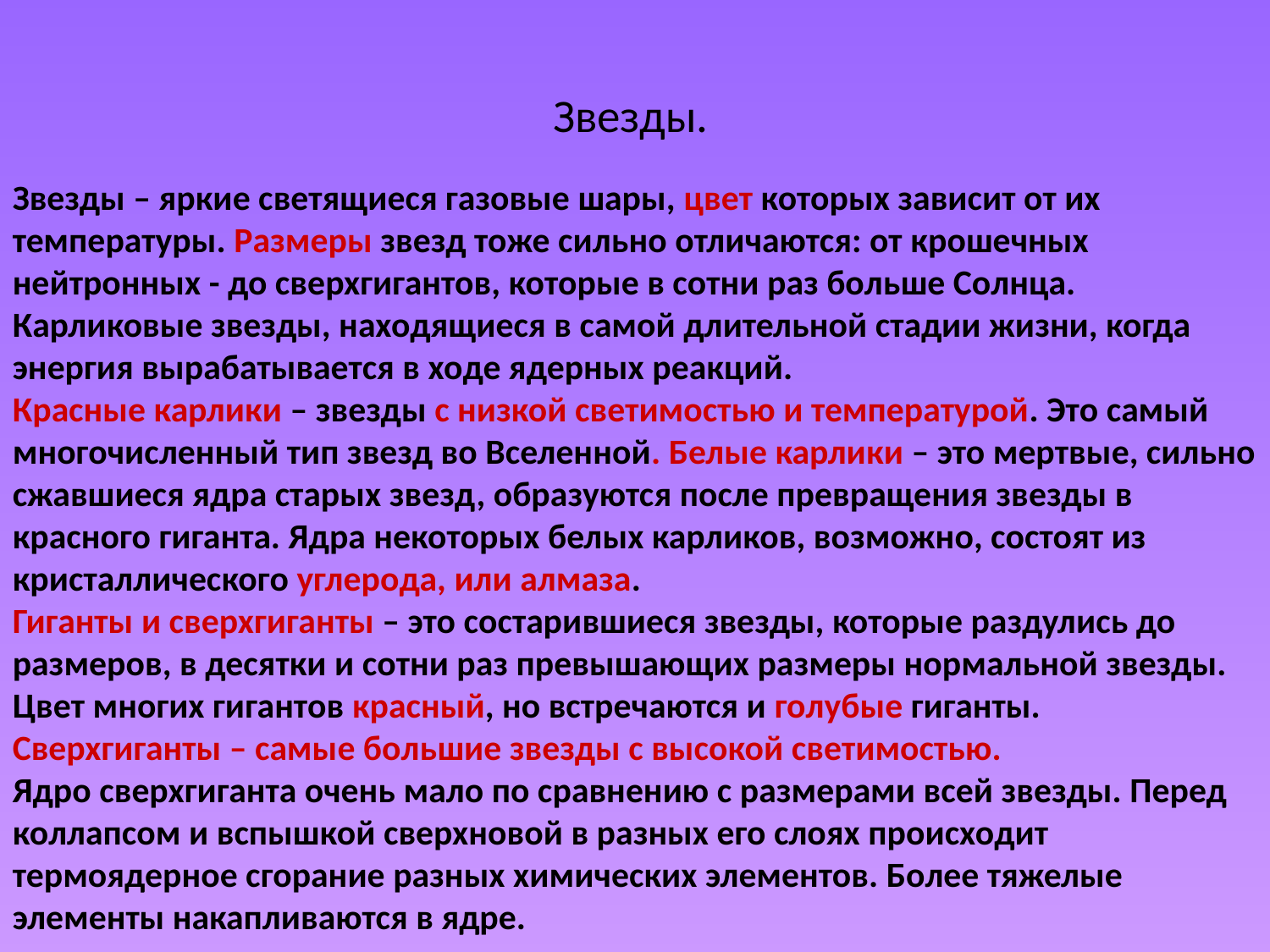

# Звезды.
Звезды – яркие светящиеся газовые шары, цвет которых зависит от их температуры. Размеры звезд тоже сильно отличаются: от крошечных нейтронных - до сверхгигантов, которые в сотни раз больше Солнца.
Карликовые звезды, находящиеся в самой длительной стадии жизни, когда энергия вырабатывается в ходе ядерных реакций.
Красные карлики – звезды с низкой светимостью и температурой. Это самый многочисленный тип звезд во Вселенной. Белые карлики – это мертвые, сильно сжавшиеся ядра старых звезд, образуются после превращения звезды в красного гиганта. Ядра некоторых белых карликов, возможно, состоят из кристаллического углерода, или алмаза.
Гиганты и сверхгиганты – это состарившиеся звезды, которые раздулись до размеров, в десятки и сотни раз превышающих размеры нормальной звезды. Цвет многих гигантов красный, но встречаются и голубые гиганты. Сверхгиганты – самые большие звезды с высокой светимостью.
Ядро сверхгиганта очень мало по сравнению с размерами всей звезды. Перед коллапсом и вспышкой сверхновой в разных его слоях происходит термоядерное сгорание разных химических элементов. Более тяжелые элементы накапливаются в ядре.